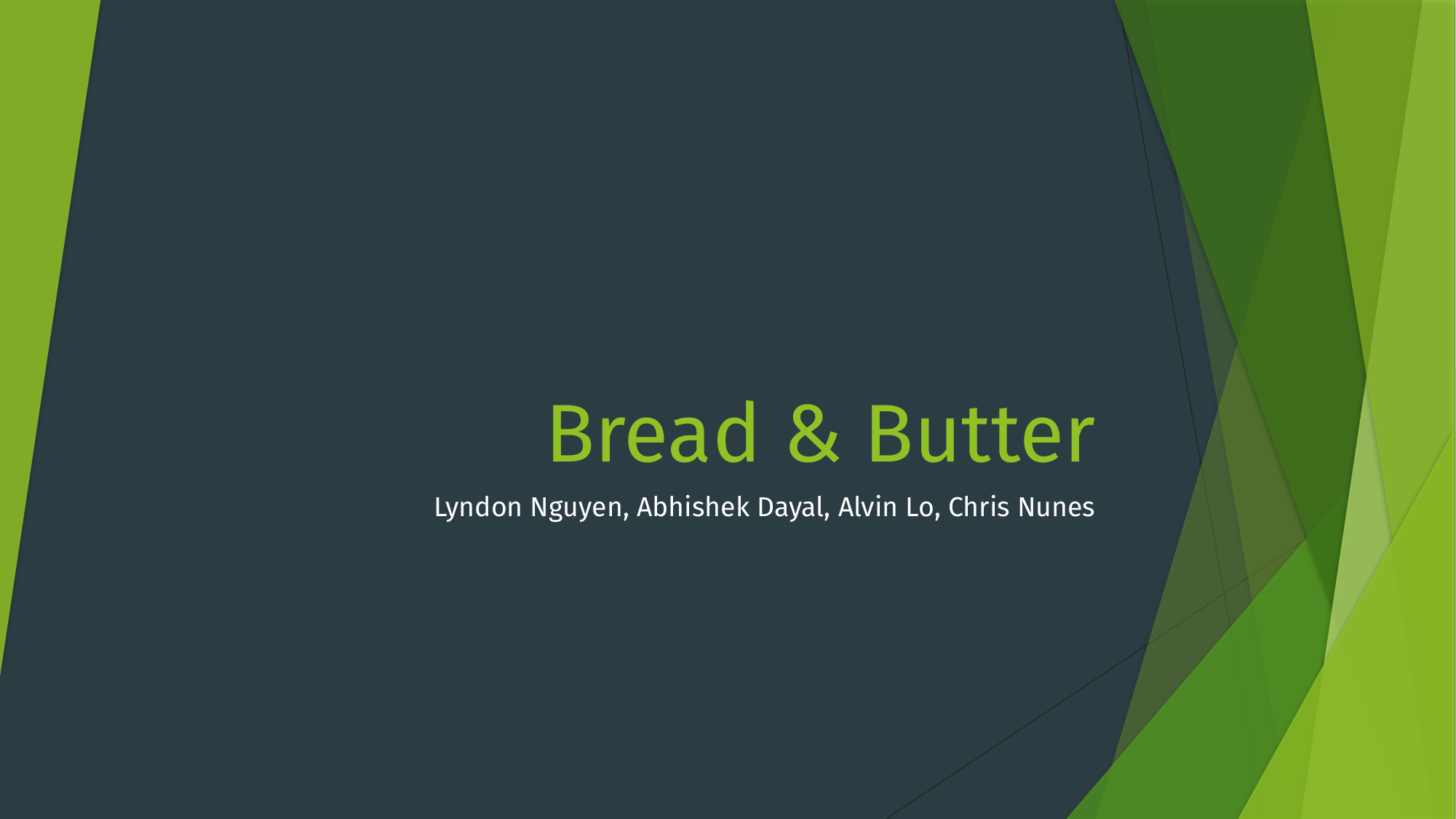

# Bread & Butter
Lyndon Nguyen, Abhishek Dayal, Alvin Lo, Chris Nunes